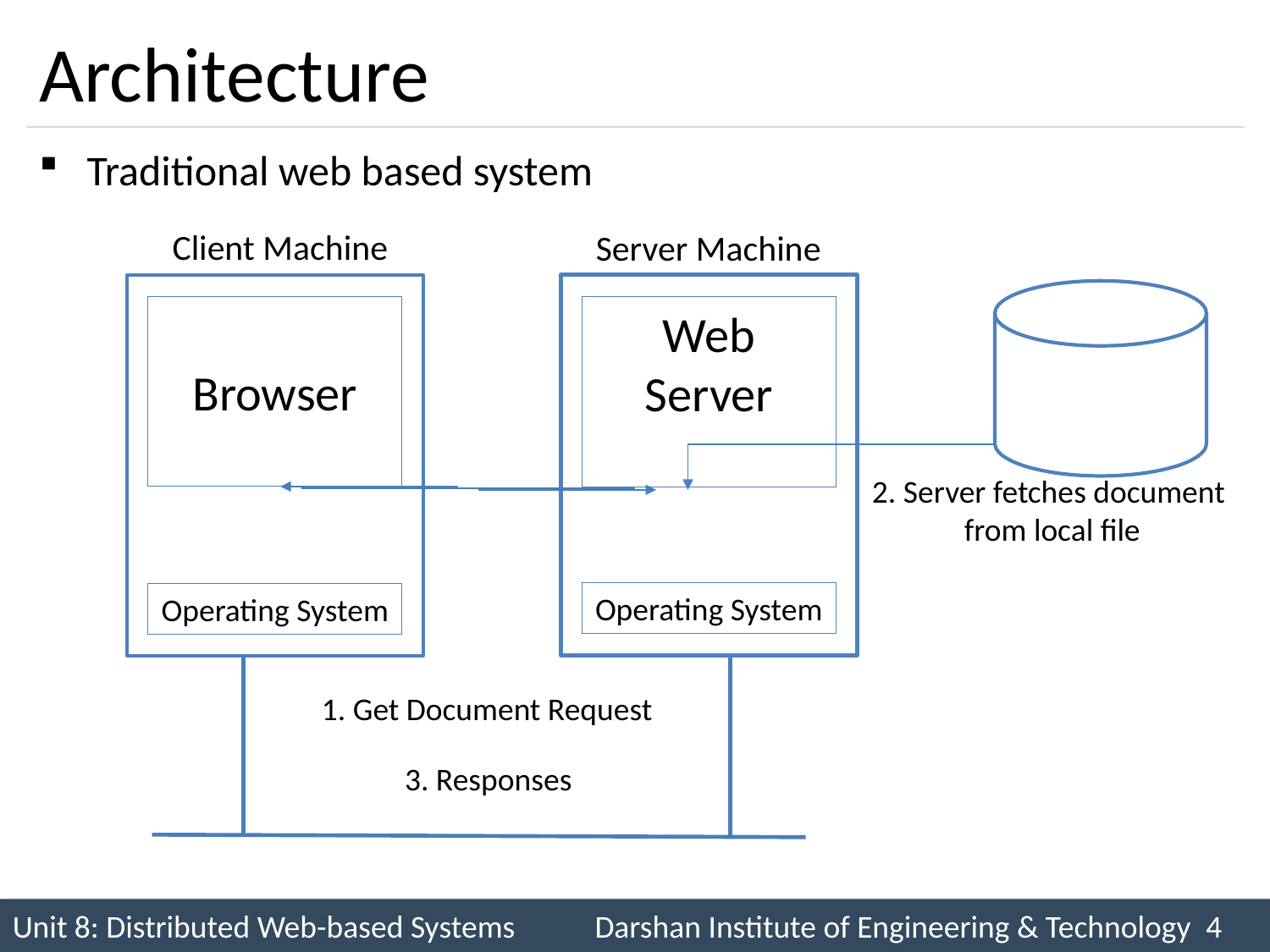

# Architecture
Traditional web based system
Client Machine
Server Machine

Web Server

Operating System

Browser

Operating System

2. Server fetches document
 from local file
1. Get Document Request
3. Responses